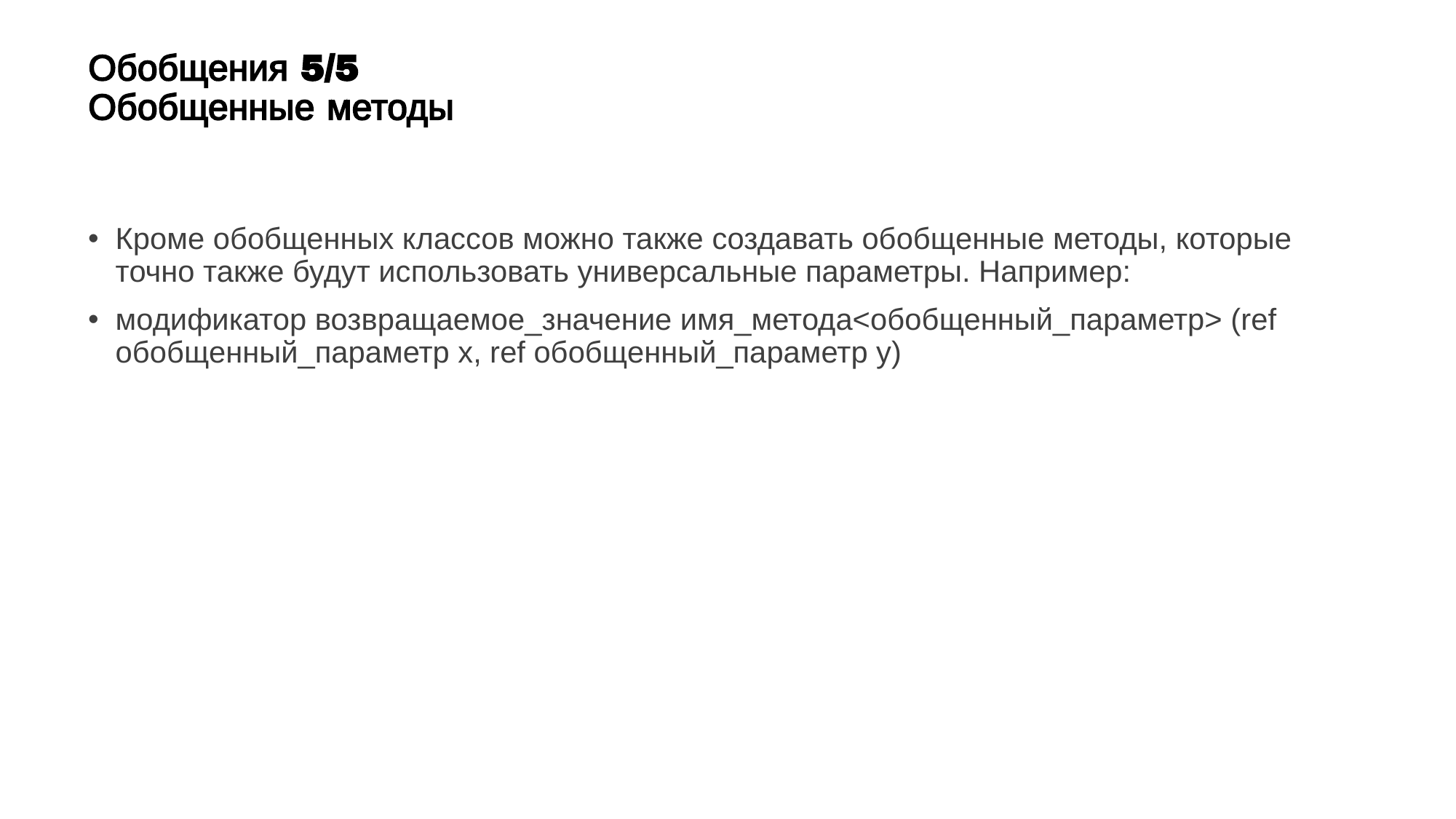

# Обобщения 5/5 Обобщенные методы
Кроме обобщенных классов можно также создавать обобщенные методы, которые точно также будут использовать универсальные параметры. Например:
модификатор возвращаемое_значение имя_метода<обобщенный_параметр> (ref обобщенный_параметр x, ref обобщенный_параметр y)